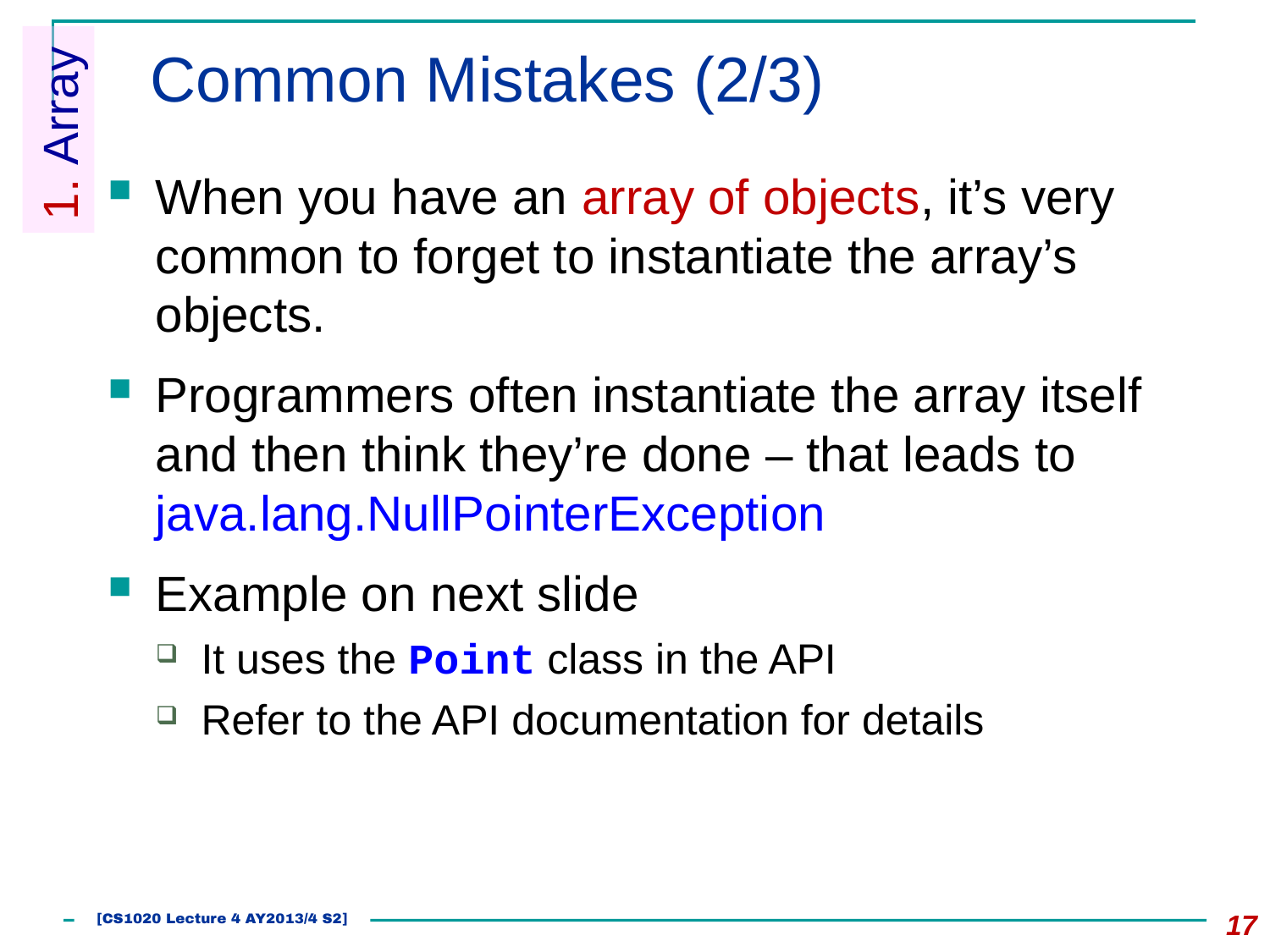

# Common Mistakes (2/3)
1. Array
When you have an array of objects, it’s very common to forget to instantiate the array’s objects.
Programmers often instantiate the array itself and then think they’re done – that leads to java.lang.NullPointerException
Example on next slide
It uses the Point class in the API
Refer to the API documentation for details

17
[CS1020 Lecture 4 AY2013/4 S2]